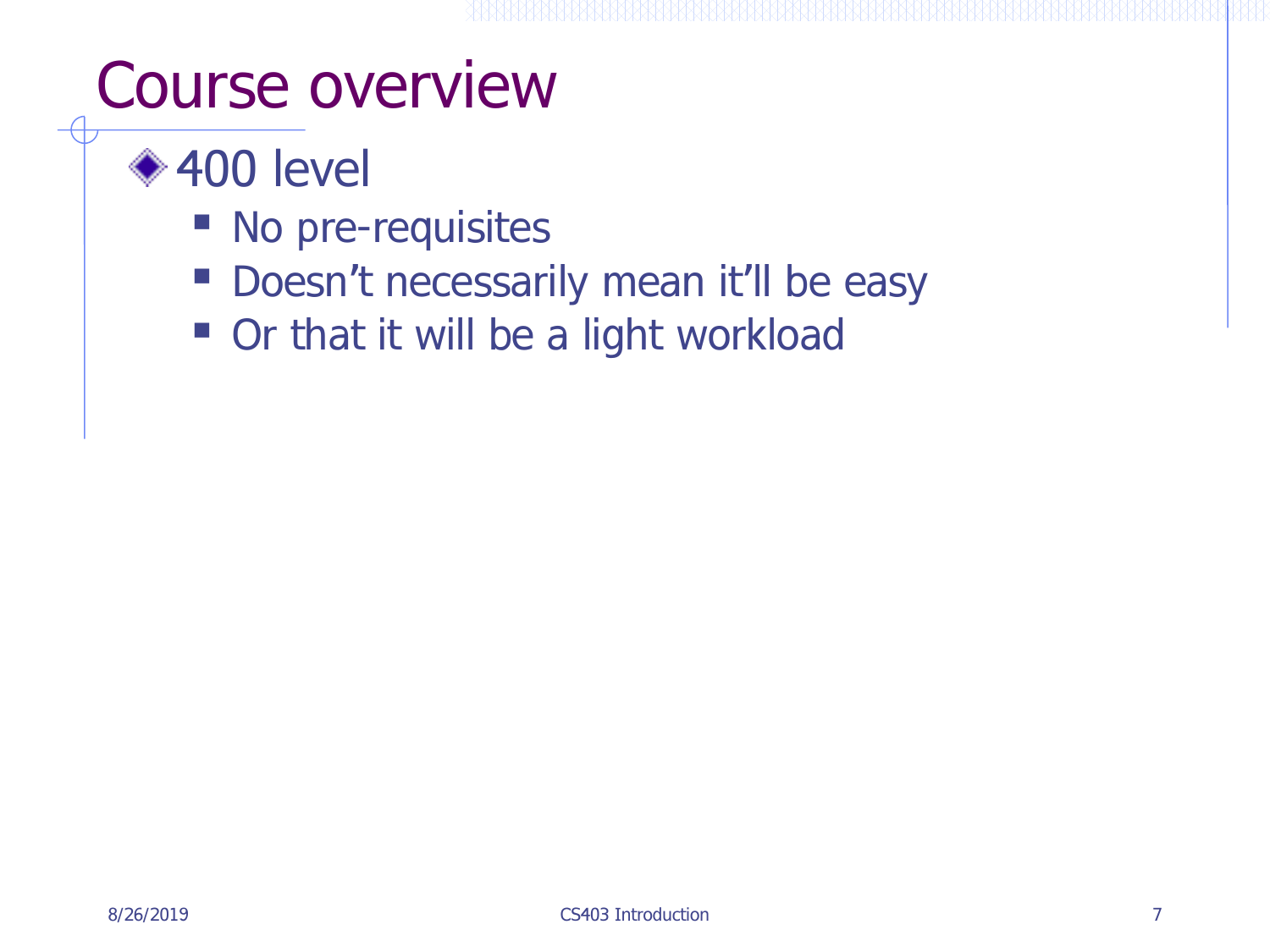

# Course overview
400 level
No pre-requisites
Doesn’t necessarily mean it’ll be easy
Or that it will be a light workload

8/26/2019
CS403 Introduction
7